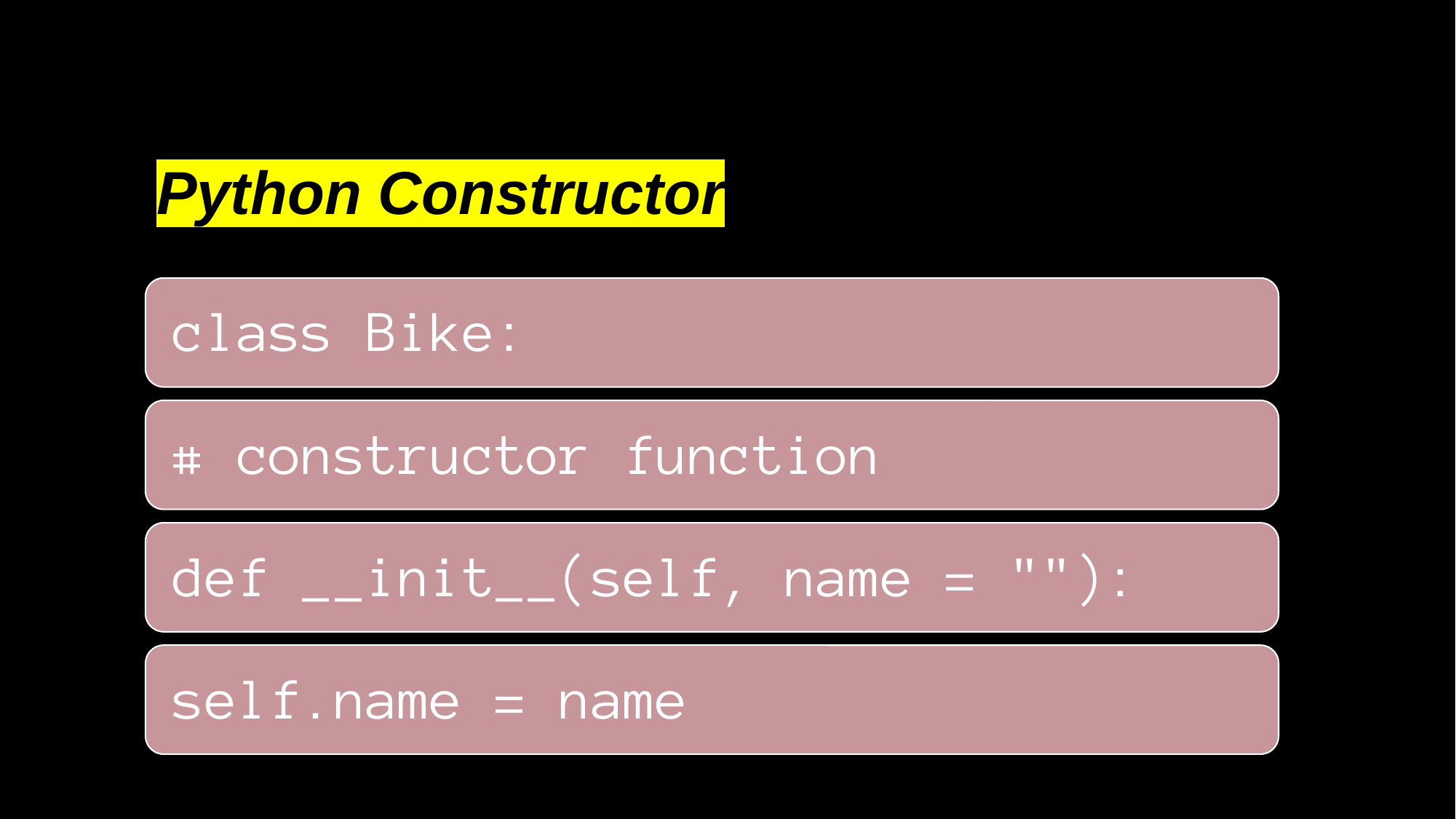

# Python Constructor
class Bike:
# constructor function
def __init__(self, name = ""):
self.name = name